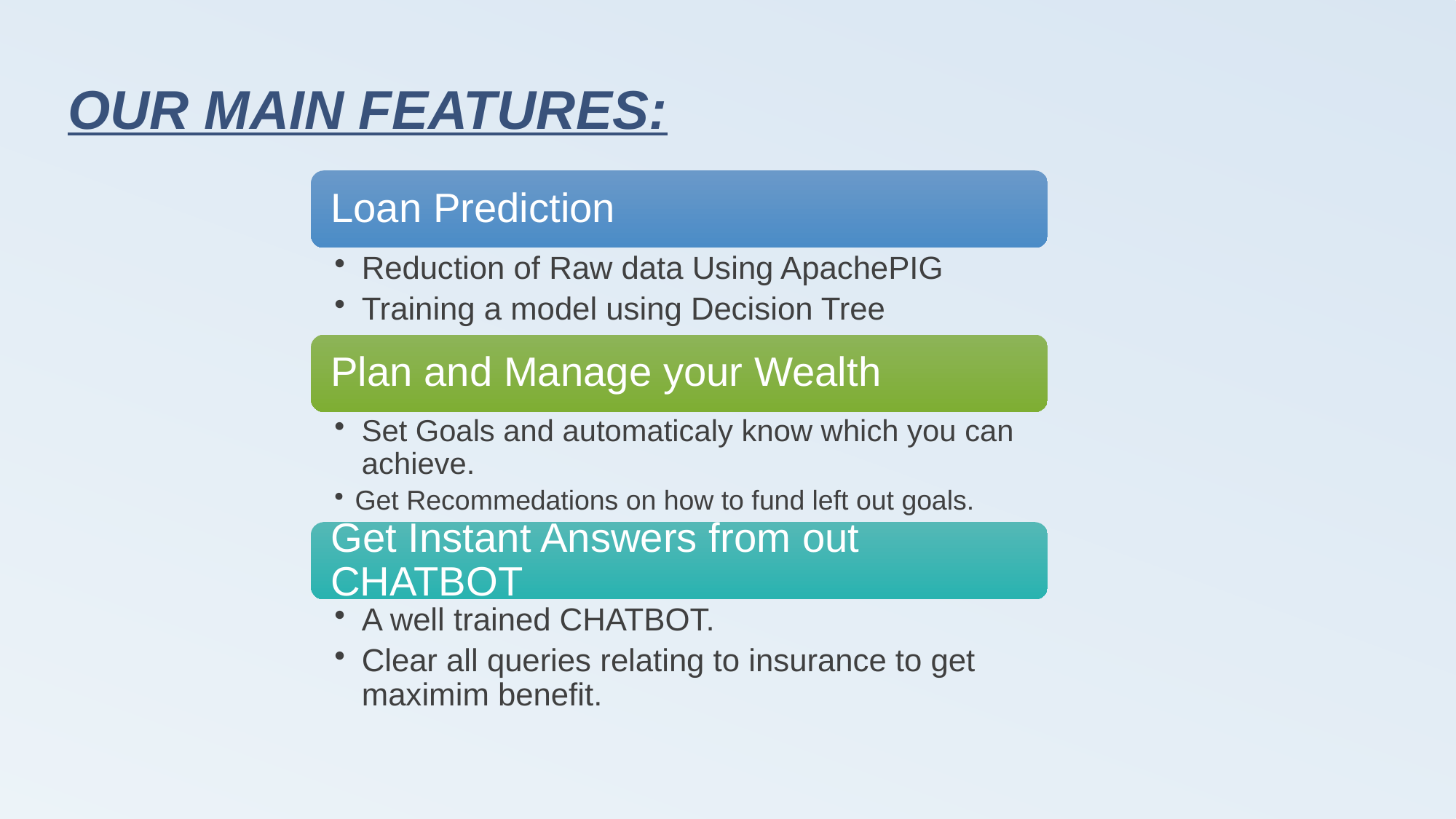

# OUR MAIN FEATURES:
Loan Prediction
Reduction of Raw data Using ApachePIG
Training a model using Decision Tree
Plan and Manage your Wealth
Set Goals and automaticaly know which you can achieve.
Get Recommedations on how to fund left out goals.
Get Instant Answers from out CHATBOT
A well trained CHATBOT.
Clear all queries relating to insurance to get maximim benefit.